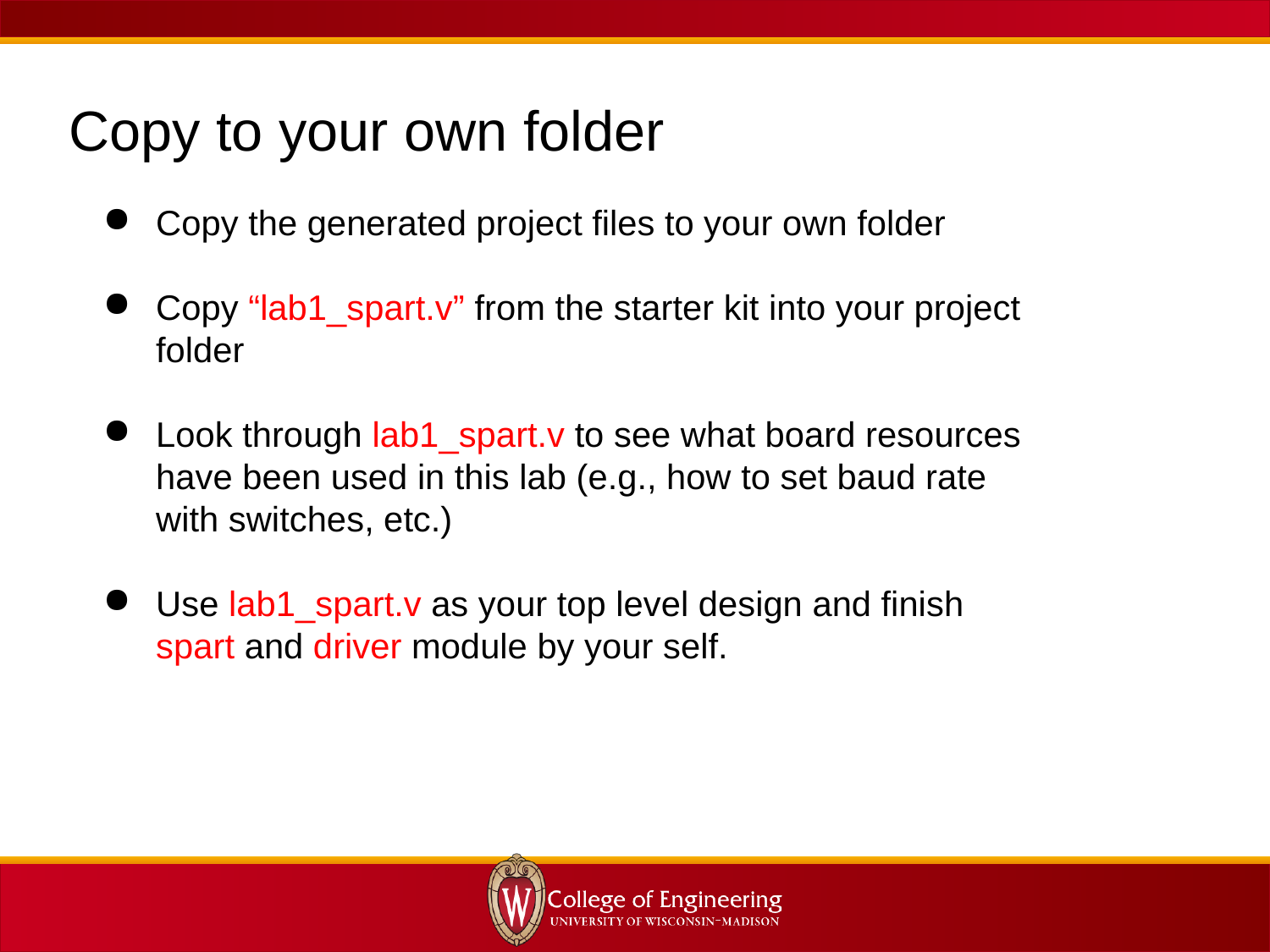

Copy to your own folder
Copy the generated project files to your own folder

Copy “lab1_spart.v” from the starter kit into your project folder

Look through lab1_spart.v to see what board resources have been used in this lab (e.g., how to set baud rate with switches, etc.)

Use lab1_spart.v as your top level design and finish spart and driver module by your self.